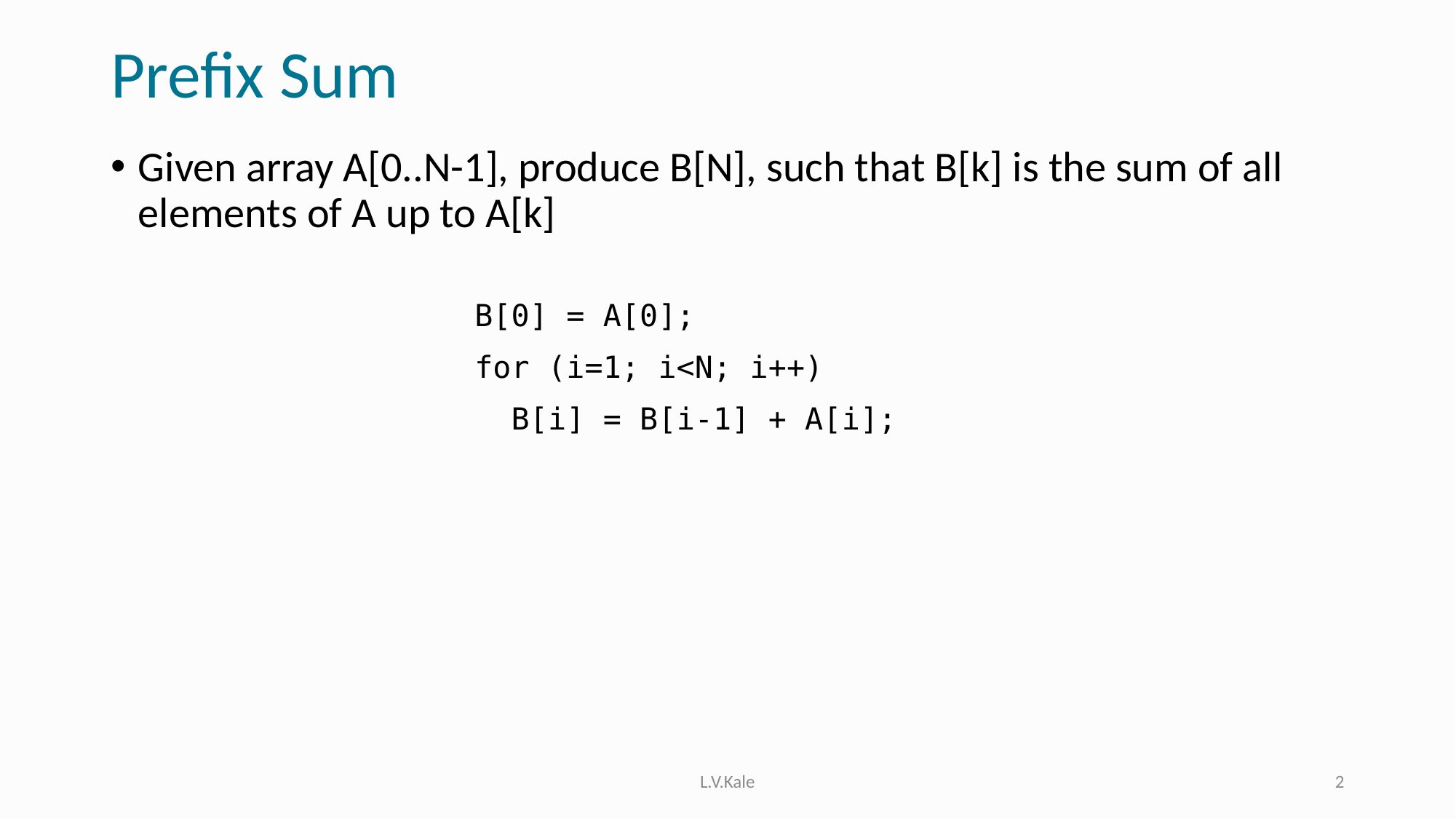

# Prefix Sum
Given array A[0..N-1], produce B[N], such that B[k] is the sum of all elements of A up to A[k]

B[0] = A[0];
for (i=1; i<N; i++)
  B[i] = B[i-1] + A[i];
L.V.Kale
2